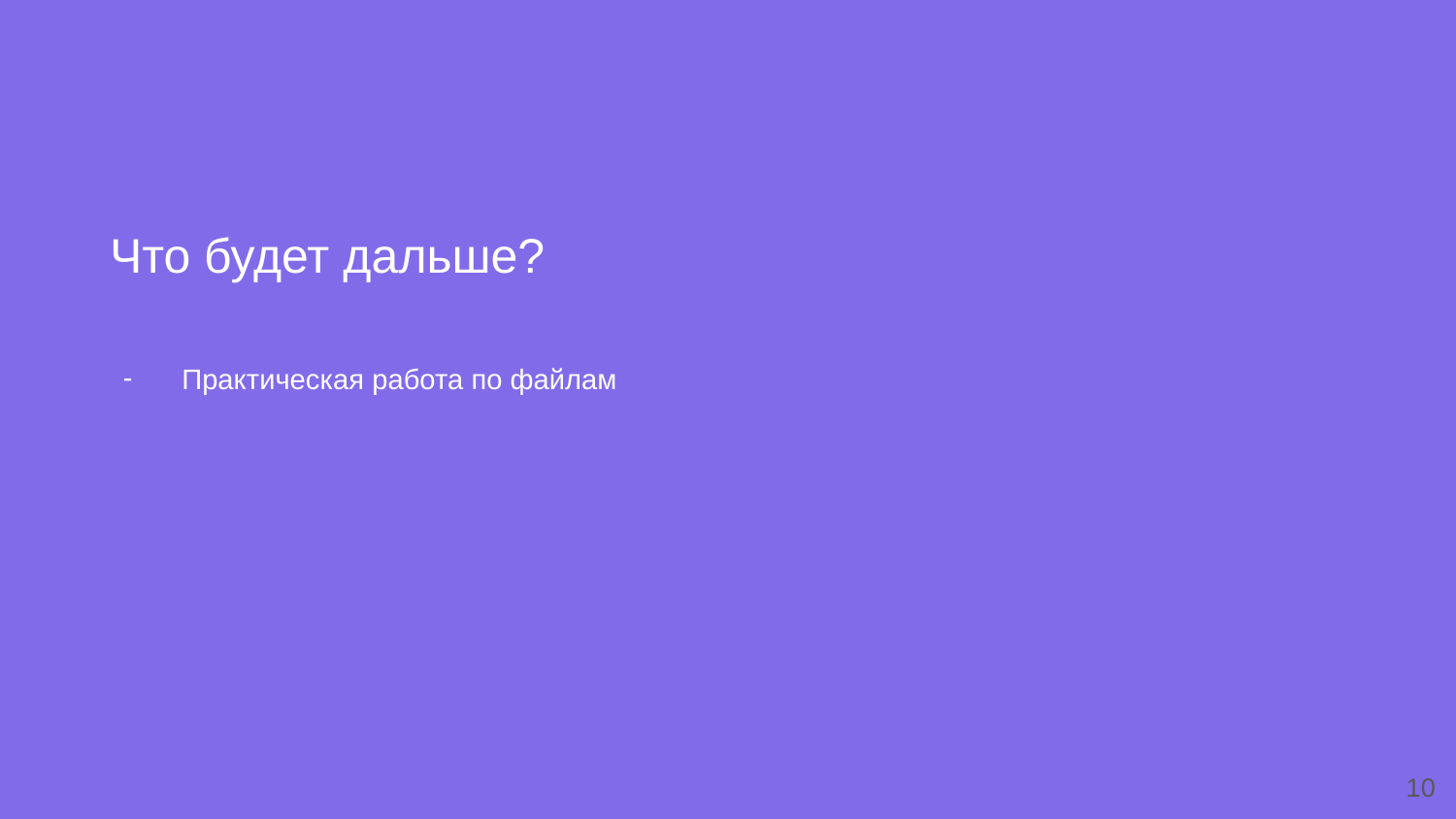

Что будет дальше?
 Практическая работа по файлам
10